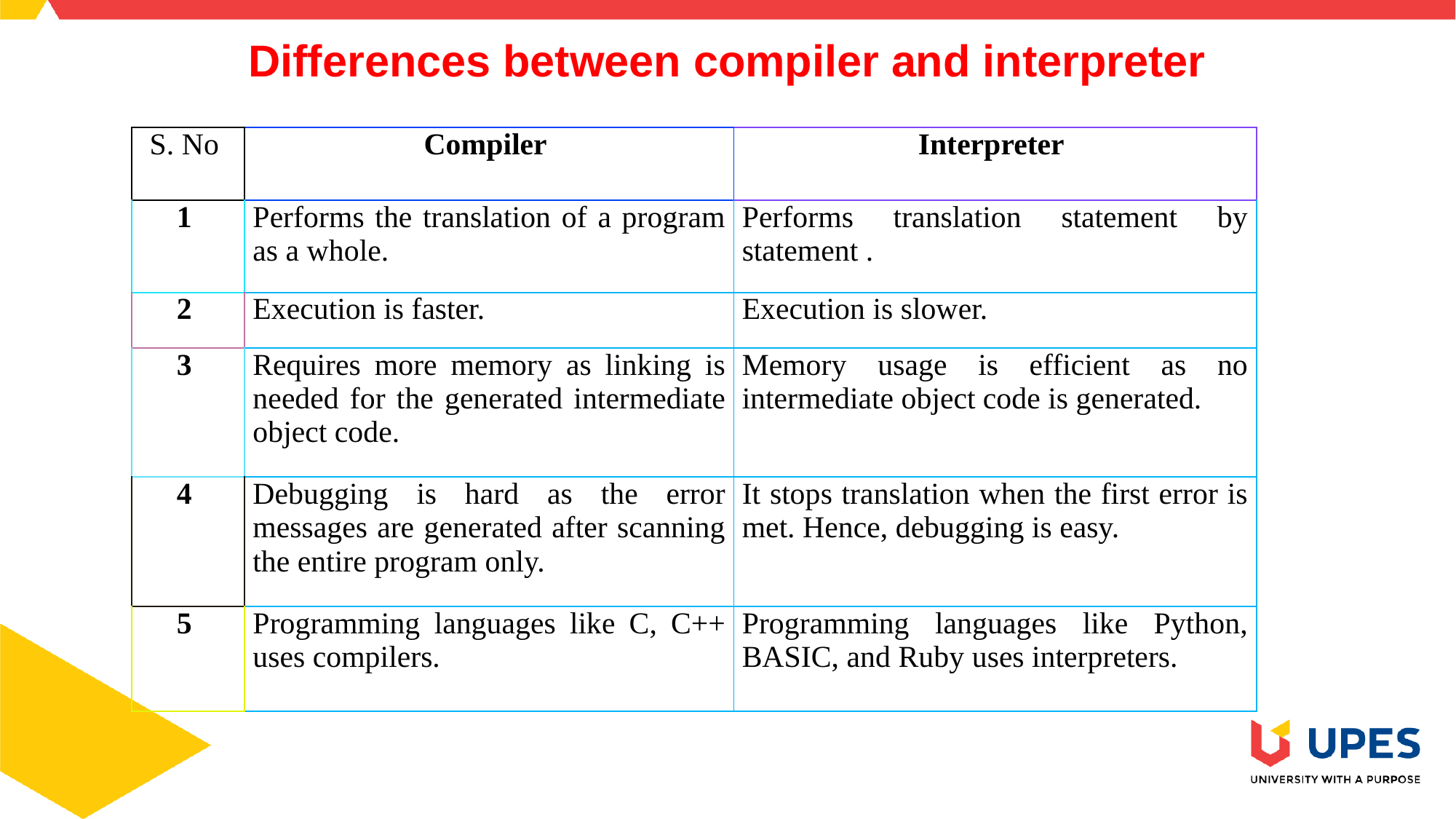

# Differences between compiler and interpreter
| S. No | Compiler | Interpreter |
| --- | --- | --- |
| 1 | Performs the translation of a program as a whole. | Performs translation statement by statement . |
| 2 | Execution is faster. | Execution is slower. |
| 3 | Requires more memory as linking is needed for the generated intermediate object code. | Memory usage is efficient as no intermediate object code is generated. |
| 4 | Debugging is hard as the error messages are generated after scanning the entire program only. | It stops translation when the first error is met. Hence, debugging is easy. |
| 5 | Programming languages like C, C++ uses compilers. | Programming languages like Python, BASIC, and Ruby uses interpreters. |